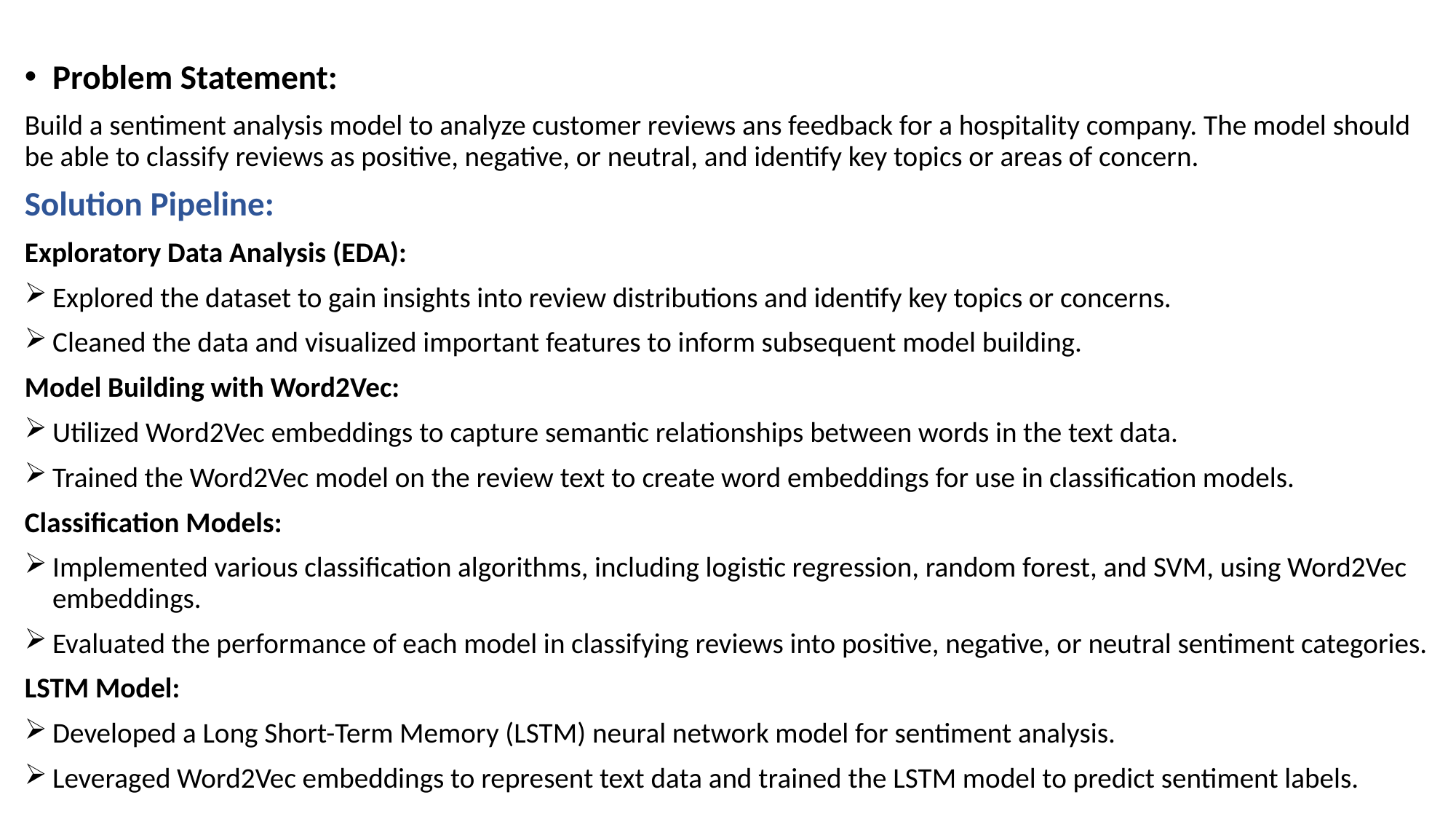

Problem Statement:
Build a sentiment analysis model to analyze customer reviews ans feedback for a hospitality company. The model should be able to classify reviews as positive, negative, or neutral, and identify key topics or areas of concern.
Solution Pipeline:
Exploratory Data Analysis (EDA):
Explored the dataset to gain insights into review distributions and identify key topics or concerns.
Cleaned the data and visualized important features to inform subsequent model building.
Model Building with Word2Vec:
Utilized Word2Vec embeddings to capture semantic relationships between words in the text data.
Trained the Word2Vec model on the review text to create word embeddings for use in classification models.
Classification Models:
Implemented various classification algorithms, including logistic regression, random forest, and SVM, using Word2Vec embeddings.
Evaluated the performance of each model in classifying reviews into positive, negative, or neutral sentiment categories.
LSTM Model:
Developed a Long Short-Term Memory (LSTM) neural network model for sentiment analysis.
Leveraged Word2Vec embeddings to represent text data and trained the LSTM model to predict sentiment labels.